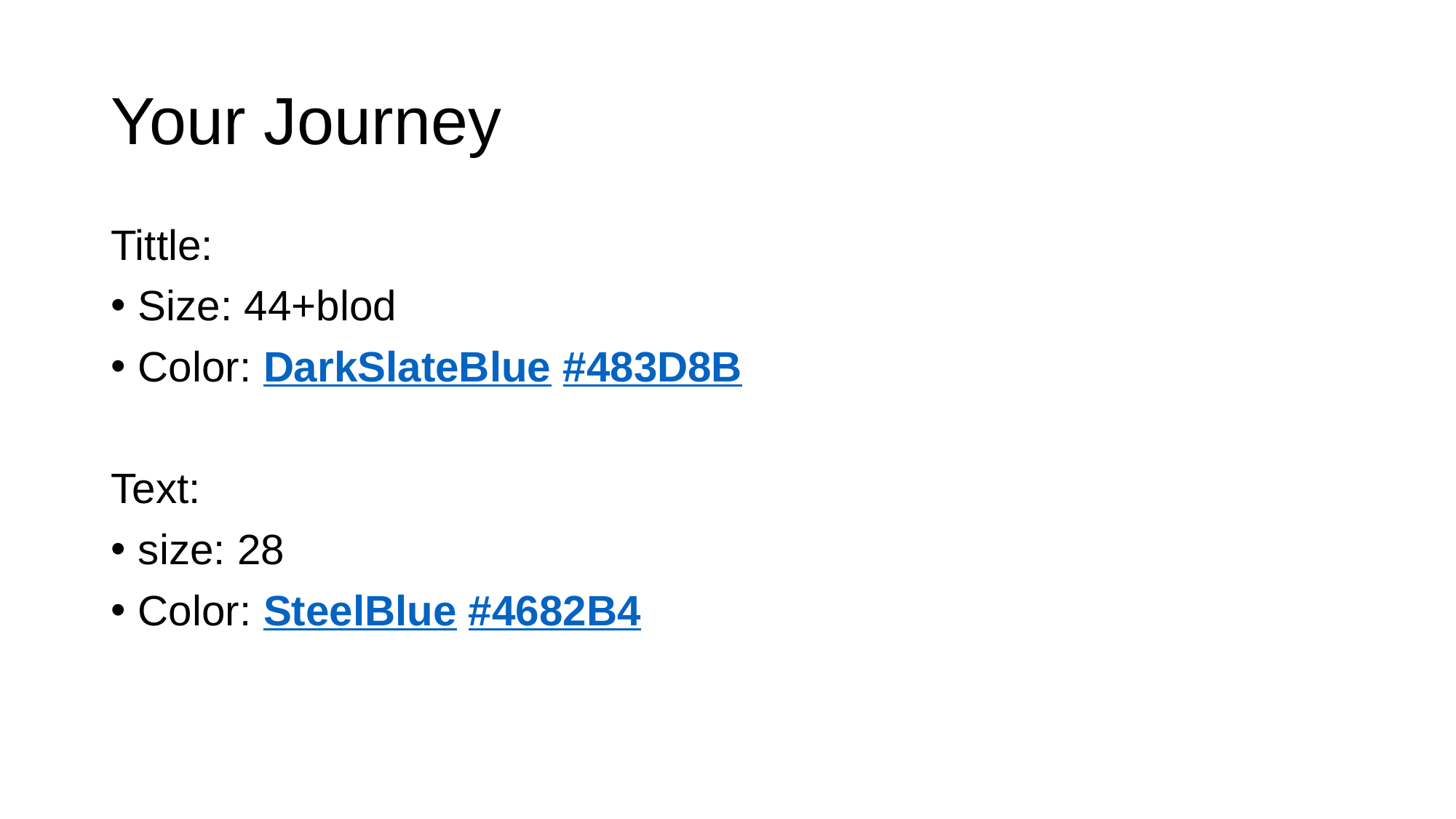

# Your Journey
Tittle:
Size: 44+blod
Color: DarkSlateBlue #483D8B

Text:
size: 28
Color: SteelBlue #4682B4